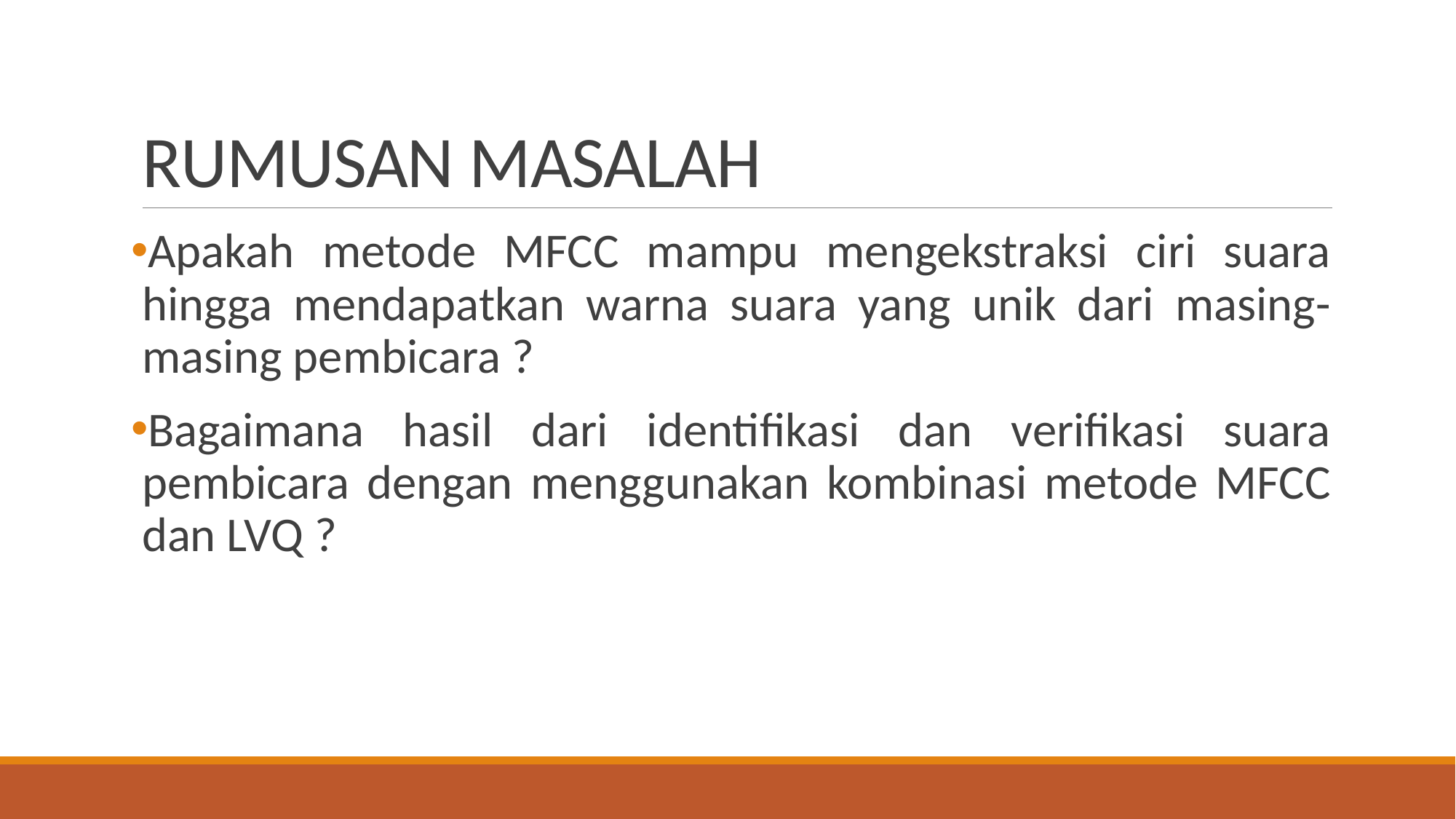

# RUMUSAN MASALAH
Apakah metode MFCC mampu mengekstraksi ciri suara hingga mendapatkan warna suara yang unik dari masing-masing pembicara ?
Bagaimana hasil dari identifikasi dan verifikasi suara pembicara dengan menggunakan kombinasi metode MFCC dan LVQ ?